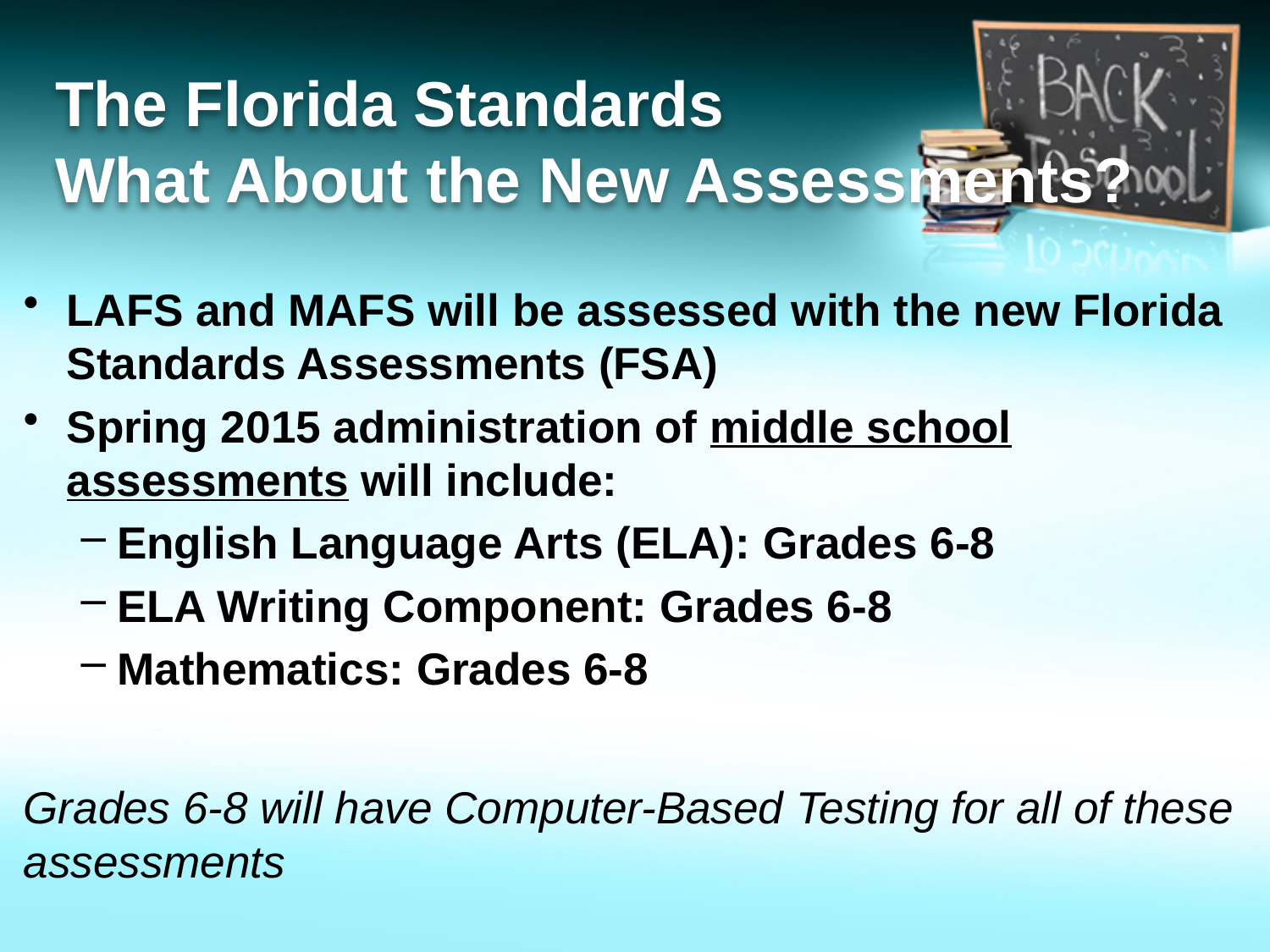

# The Florida Standards What About the New Assessments?
LAFS and MAFS will be assessed with the new Florida Standards Assessments (FSA)
Spring 2015 administration of middle school assessments will include:
English Language Arts (ELA): Grades 6-8
ELA Writing Component: Grades 6-8
Mathematics: Grades 6-8

Grades 6-8 will have Computer-Based Testing for all of these assessments